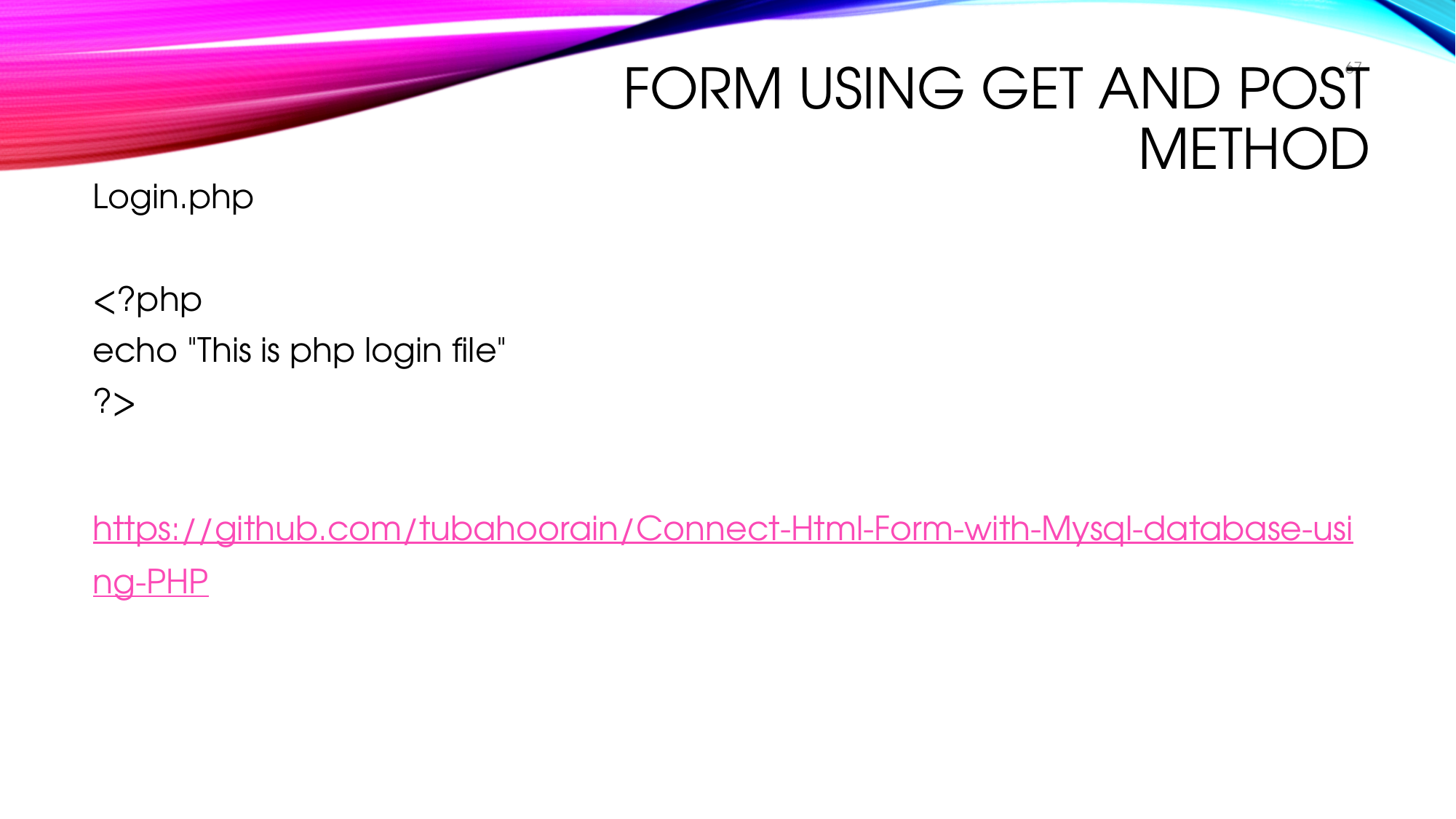

67
# form using get and post method
Login.php

<?php
echo "This is php login file"
?>

https://github.com/tubahoorain/Connect-Html-Form-with-Mysql-database-using-PHP